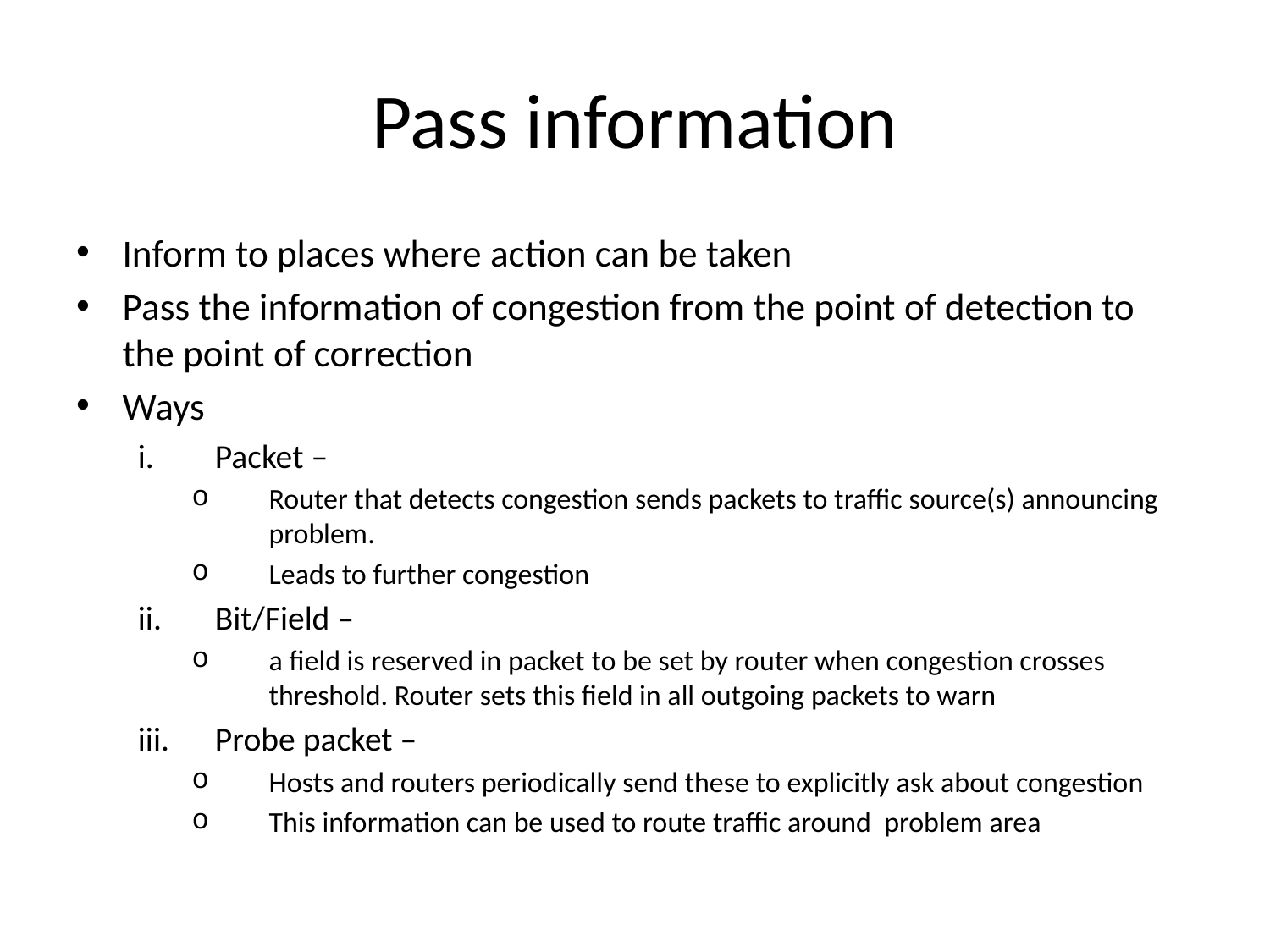

# Pass information
Inform to places where action can be taken
Pass the information of congestion from the point of detection to the point of correction
Ways
Packet –
Router that detects congestion sends packets to traffic source(s) announcing problem.
Leads to further congestion
Bit/Field –
a field is reserved in packet to be set by router when congestion crosses threshold. Router sets this field in all outgoing packets to warn
Probe packet –
Hosts and routers periodically send these to explicitly ask about congestion
This information can be used to route traffic around  problem area